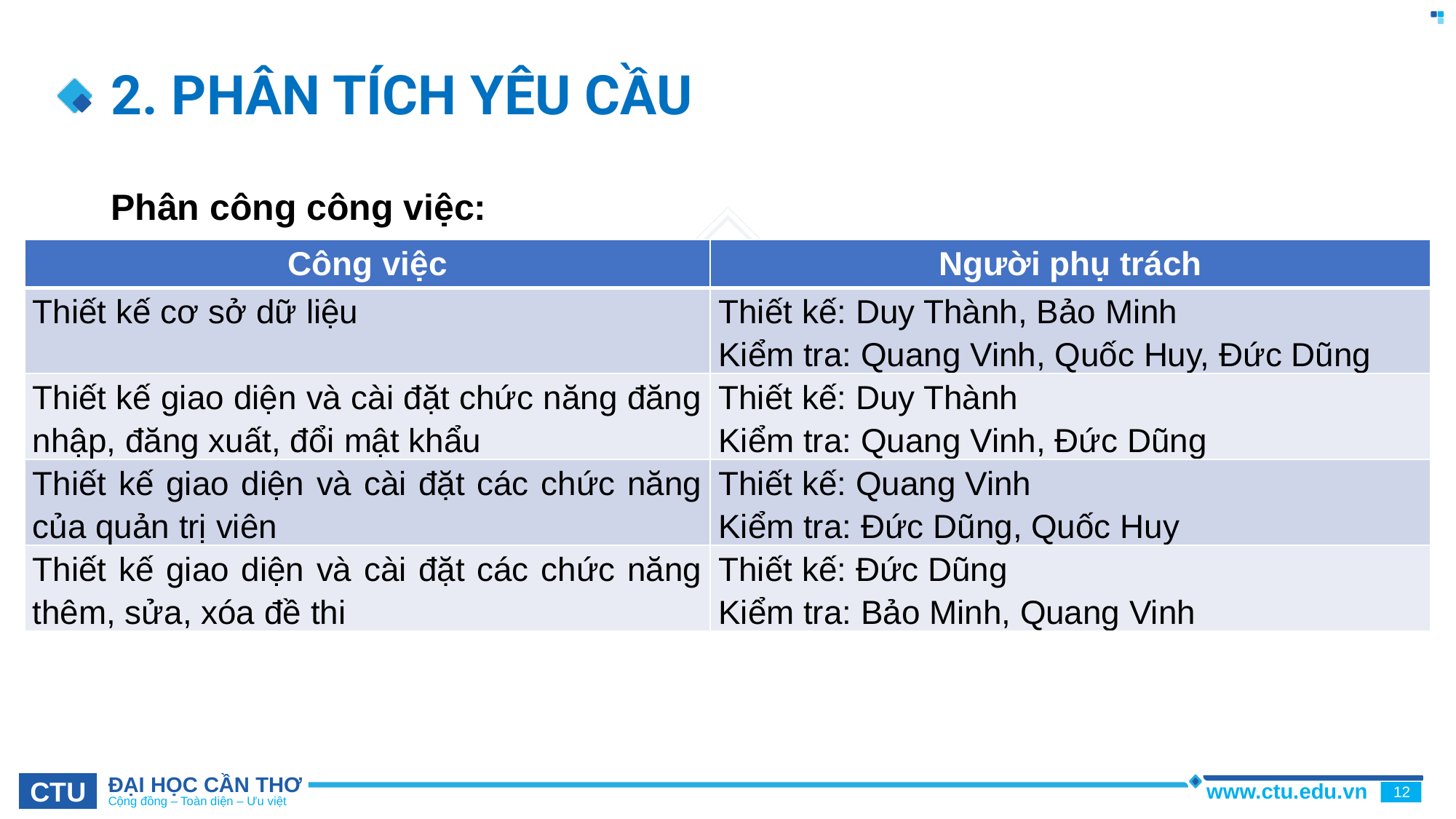

# 2. PHÂN TÍCH YÊU CẦU
Phân công công việc:
| Công việc | Người phụ trách |
| --- | --- |
| Thiết kế cơ sở dữ liệu | Thiết kế: Duy Thành, Bảo Minh Kiểm tra: Quang Vinh, Quốc Huy, Đức Dũng |
| Thiết kế giao diện và cài đặt chức năng đăng nhập, đăng xuất, đổi mật khẩu | Thiết kế: Duy Thành Kiểm tra: Quang Vinh, Đức Dũng |
| Thiết kế giao diện và cài đặt các chức năng của quản trị viên | Thiết kế: Quang Vinh Kiểm tra: Đức Dũng, Quốc Huy |
| Thiết kế giao diện và cài đặt các chức năng thêm, sửa, xóa đề thi | Thiết kế: Đức Dũng Kiểm tra: Bảo Minh, Quang Vinh |